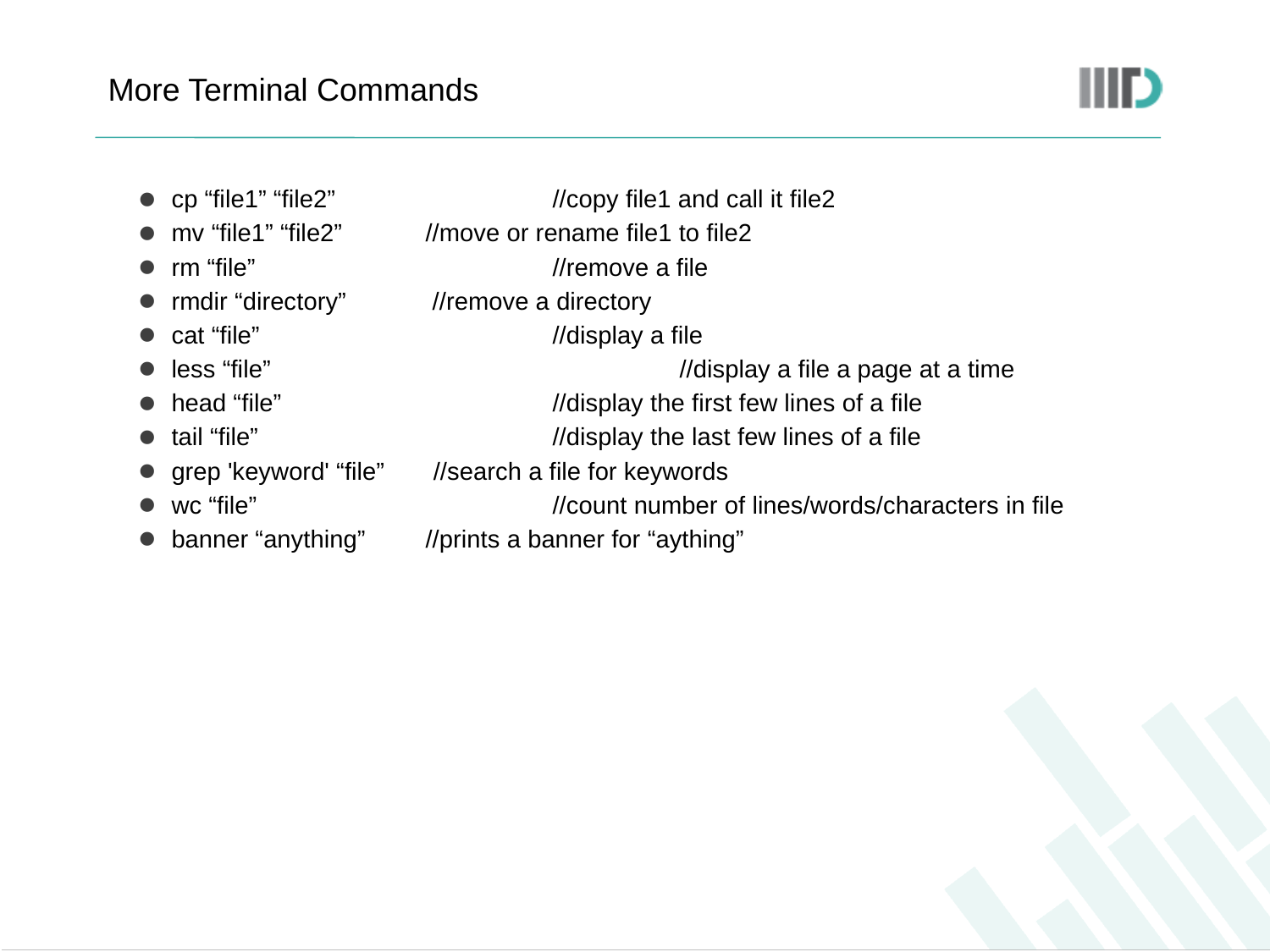

# More Terminal Commands
cp “file1” “file2”     		//copy file1 and call it file2
mv “file1” “file2”     	//move or rename file1 to file2
rm “file”     			//remove a file
rmdir “directory”    	 //remove a directory
cat “file”     			//display a file
less “file”     			//display a file a page at a time
head “file”     		//display the first few lines of a file
tail “file”     			//display the last few lines of a file
grep 'keyword' “file”       //search a file for keywords
wc “file”     			//count number of lines/words/characters in file
banner “anything” 	//prints a banner for “aything”